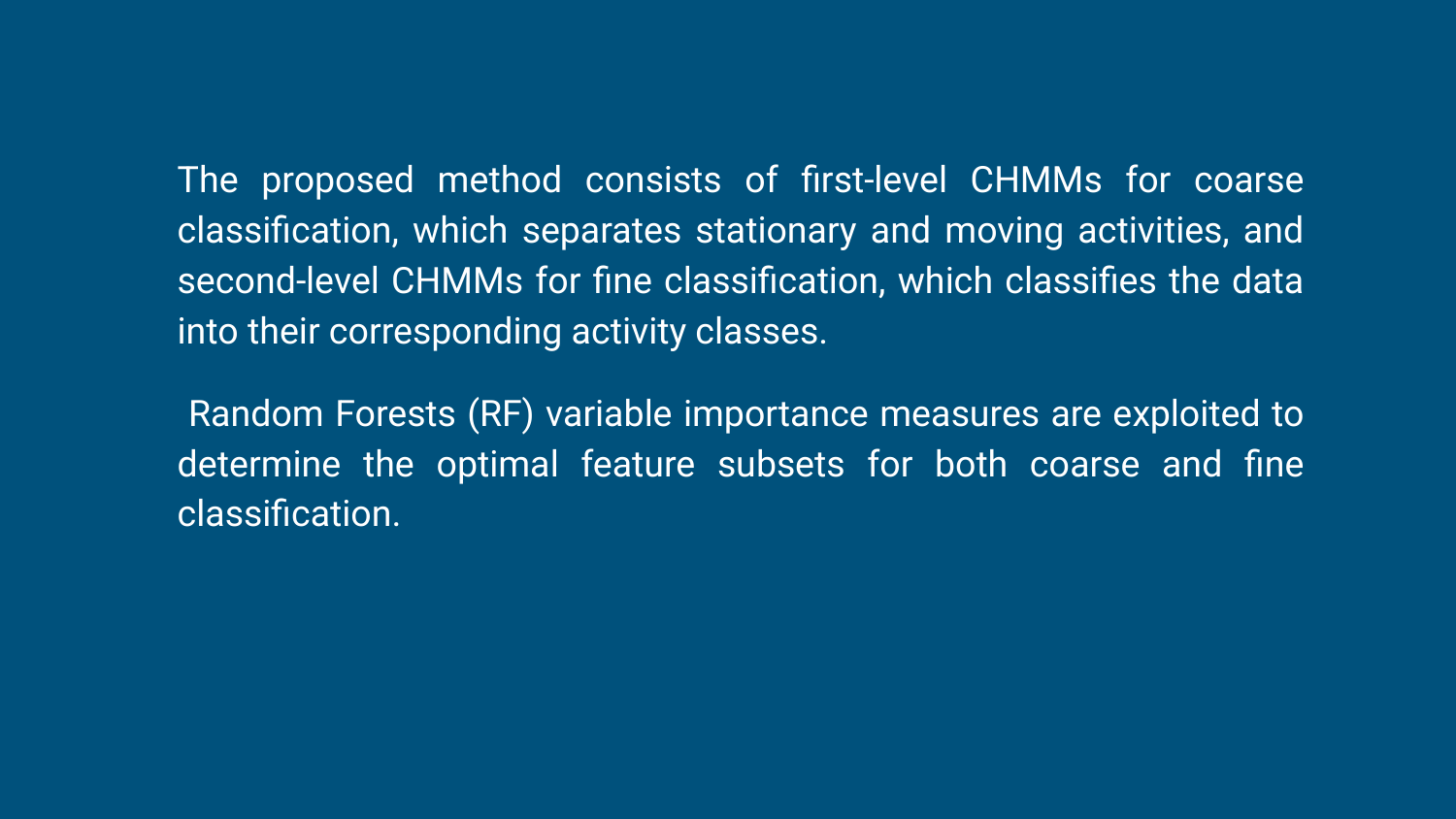

The proposed method consists of first-level CHMMs for coarse classification, which separates stationary and moving activities, and second-level CHMMs for fine classification, which classifies the data into their corresponding activity classes.
 Random Forests (RF) variable importance measures are exploited to determine the optimal feature subsets for both coarse and fine classification.